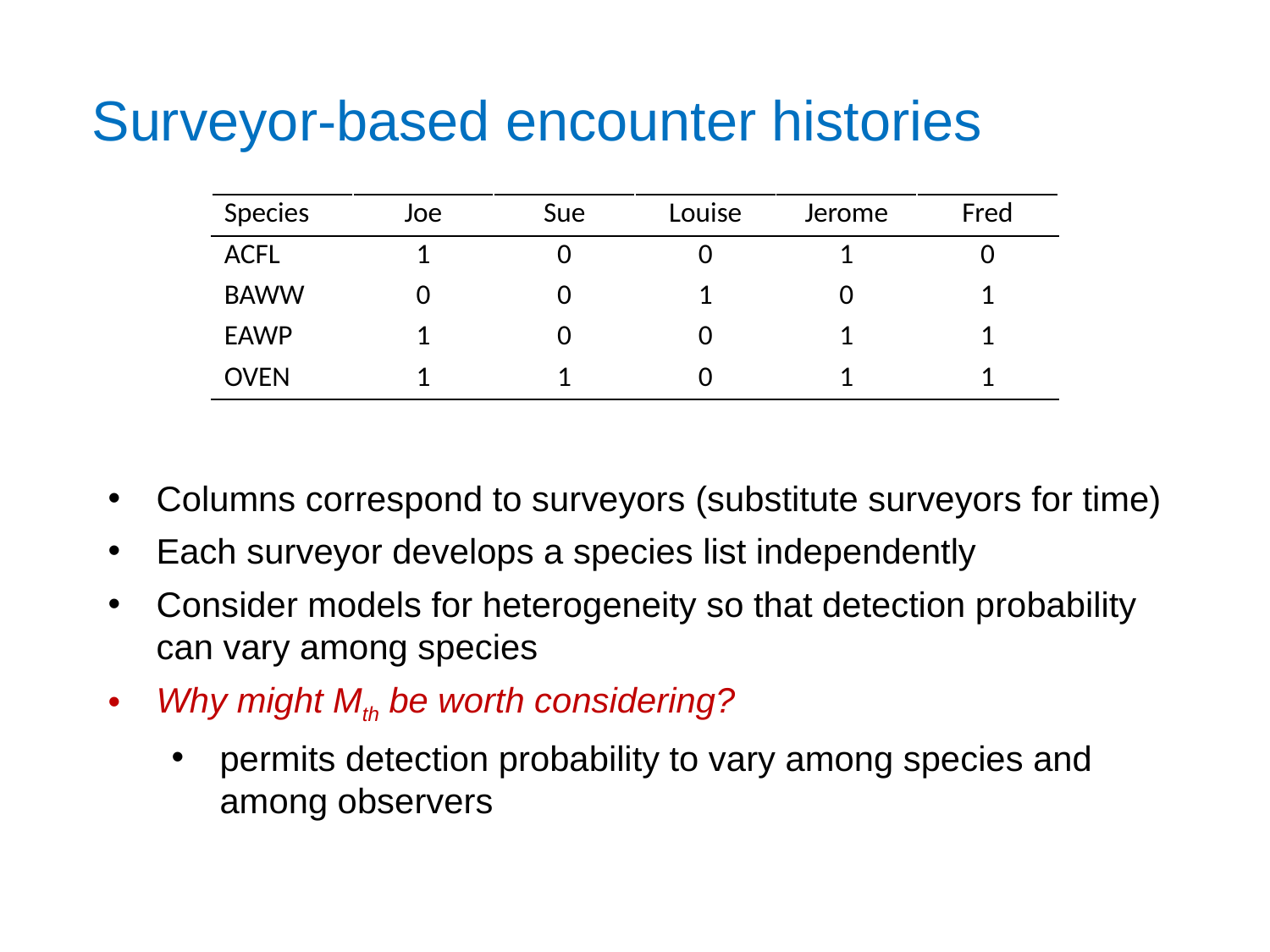

# Surveyor-based encounter histories
| Species | Joe | Sue | Louise | Jerome | Fred |
| --- | --- | --- | --- | --- | --- |
| ACFL | 1 | 0 | 0 | 1 | 0 |
| BAWW | 0 | 0 | 1 | 0 | 1 |
| EAWP | 1 | 0 | 0 | 1 | 1 |
| OVEN | 1 | 1 | 0 | 1 | 1 |
Columns correspond to surveyors (substitute surveyors for time)
Each surveyor develops a species list independently
Consider models for heterogeneity so that detection probability can vary among species
Why might Mth be worth considering?
permits detection probability to vary among species and among observers